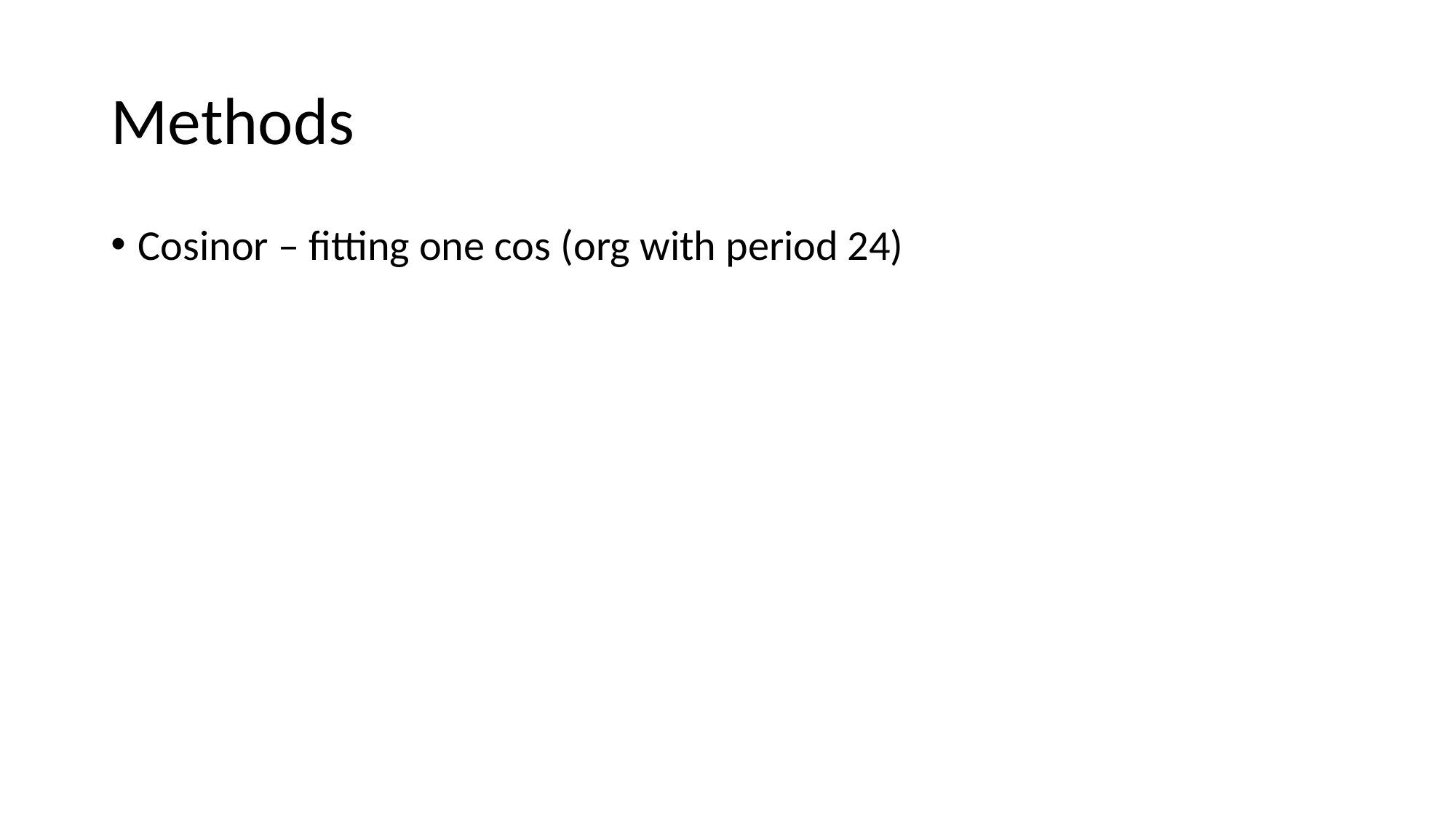

# Methods
Cosinor – fitting one cos (org with period 24)